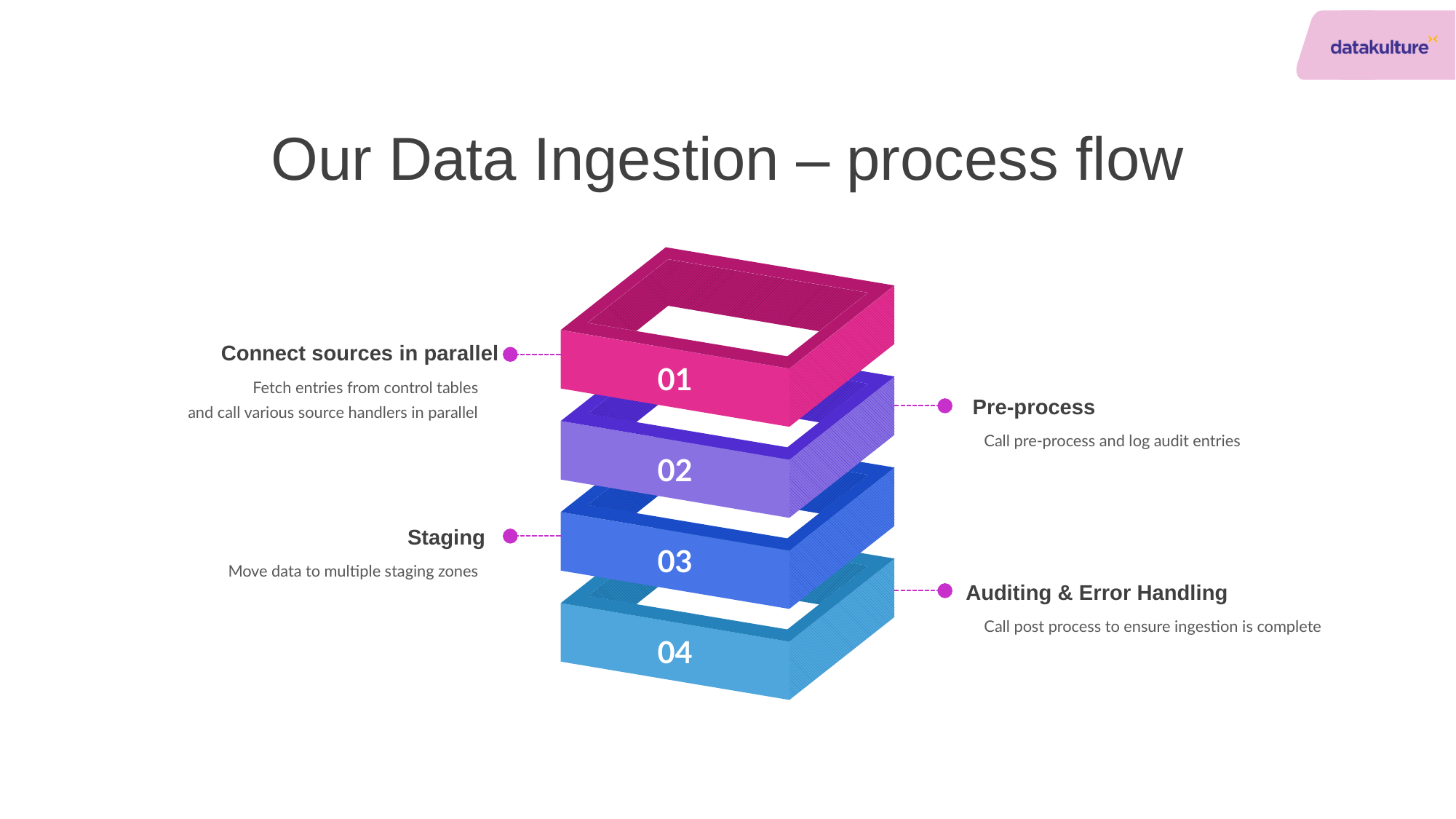

Our Data Ingestion – process flow

01
Connect sources in parallel

02
Fetch entries from control tables
 and call various source handlers in parallel
Pre-process
Call pre-process and log audit entries

03
Staging

04
Move data to multiple staging zones
Auditing & Error Handling
Call post process to ensure ingestion is complete